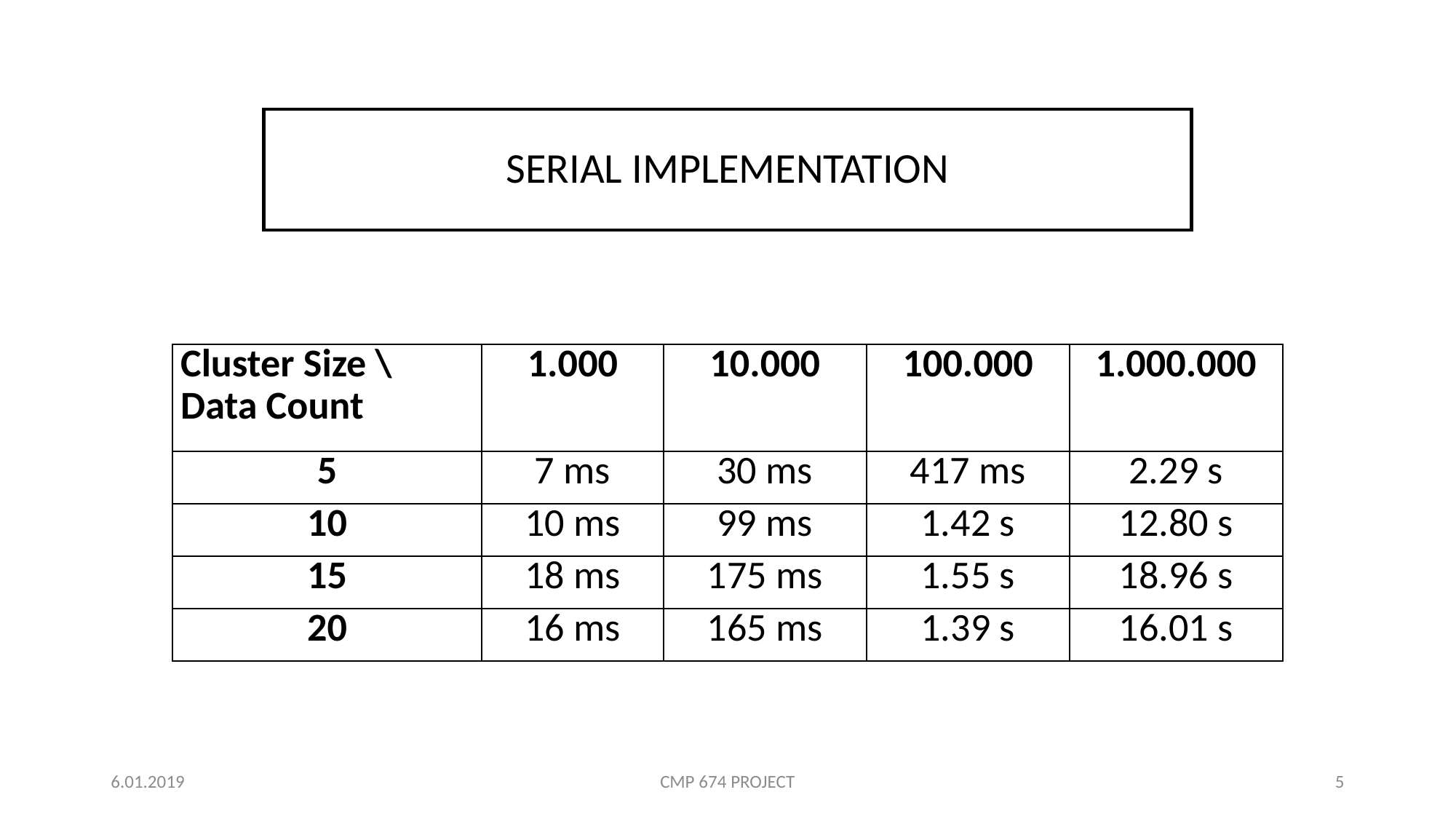

# SERIAL IMPLEMENTATION
| Cluster Size \ Data Count | 1.000 | 10.000 | 100.000 | 1.000.000 |
| --- | --- | --- | --- | --- |
| 5 | 7 ms | 30 ms | 417 ms | 2.29 s |
| 10 | 10 ms | 99 ms | 1.42 s | 12.80 s |
| 15 | 18 ms | 175 ms | 1.55 s | 18.96 s |
| 20 | 16 ms | 165 ms | 1.39 s | 16.01 s |
6.01.2019
CMP 674 PROJECT
5